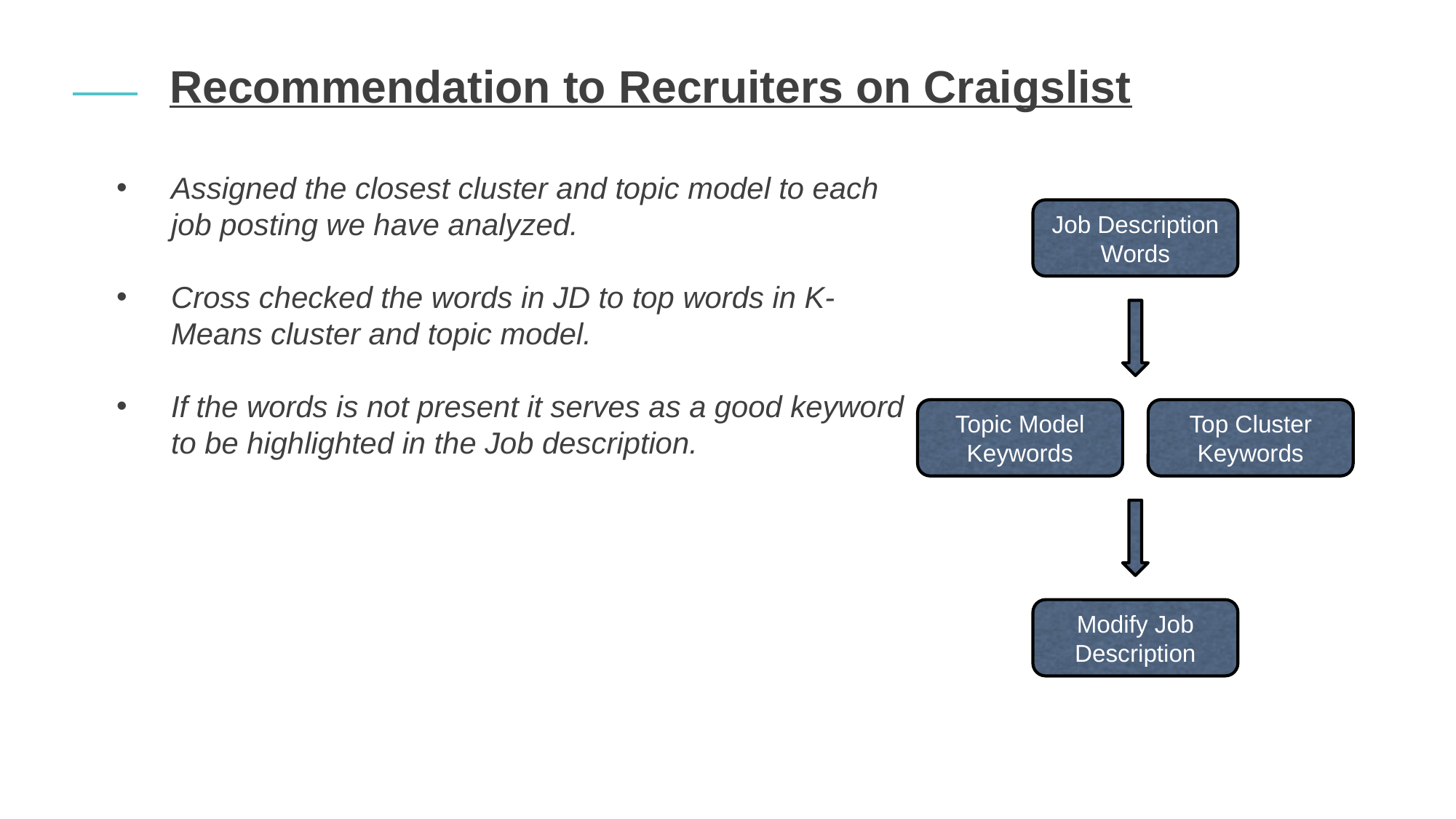

Recommendation to Recruiters on Craigslist

Assigned the closest cluster and topic model to each job posting we have analyzed.

Cross checked the words in JD to top words in K- Means cluster and topic model.

If the words is not present it serves as a good keyword to be highlighted in the Job description.
Job Description Words

Topic Model Keywords
Top Cluster Keywords

Modify Job Description